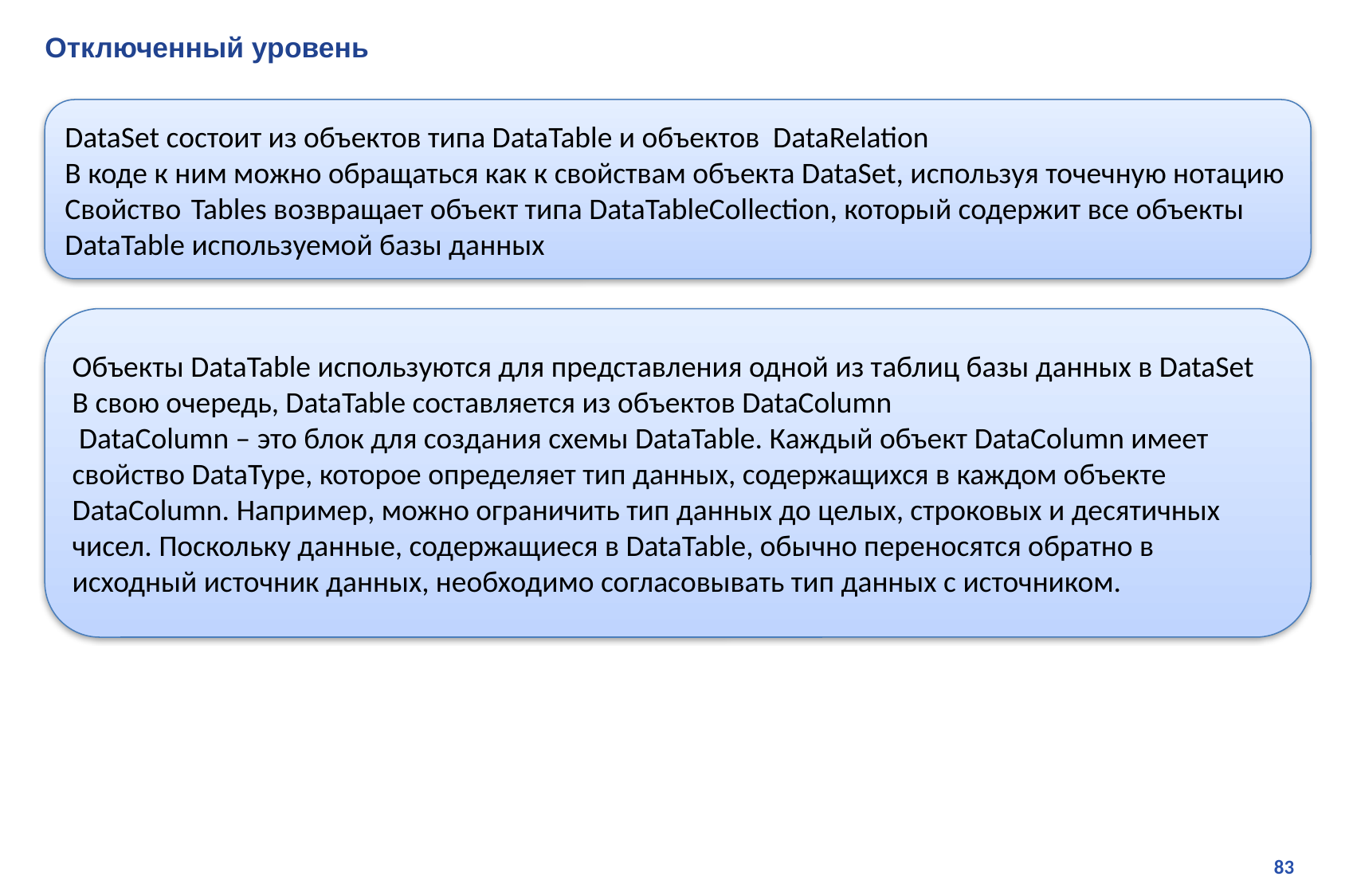

# Отключенный уровень
DataSet состоит из объектов типа DataTable и объектов  DataRelation
В коде к ним можно обращаться как к свойствам объекта DataSet, используя точечную нотацию
Свойство	 Tables возвращает объект типа DataTableCollection, который содержит все объекты DataTable используемой базы данных
Объекты DataTable используются для представления одной из таблиц базы данных в DataSet
В свою очередь, DataTable составляется из объектов DataColumn
 DataColumn – это блок для создания схемы DataTable. Каждый объект DataColumn имеет свойство DataType, которое определяет тип данных, содержащихся в каждом объекте DataColumn. Например, можно ограничить тип данных до целых, строковых и десятичных чисел. Поскольку данные, содержащиеся в DataTable, обычно переносятся обратно в исходный источник данных, необходимо согласовывать тип данных с источником.